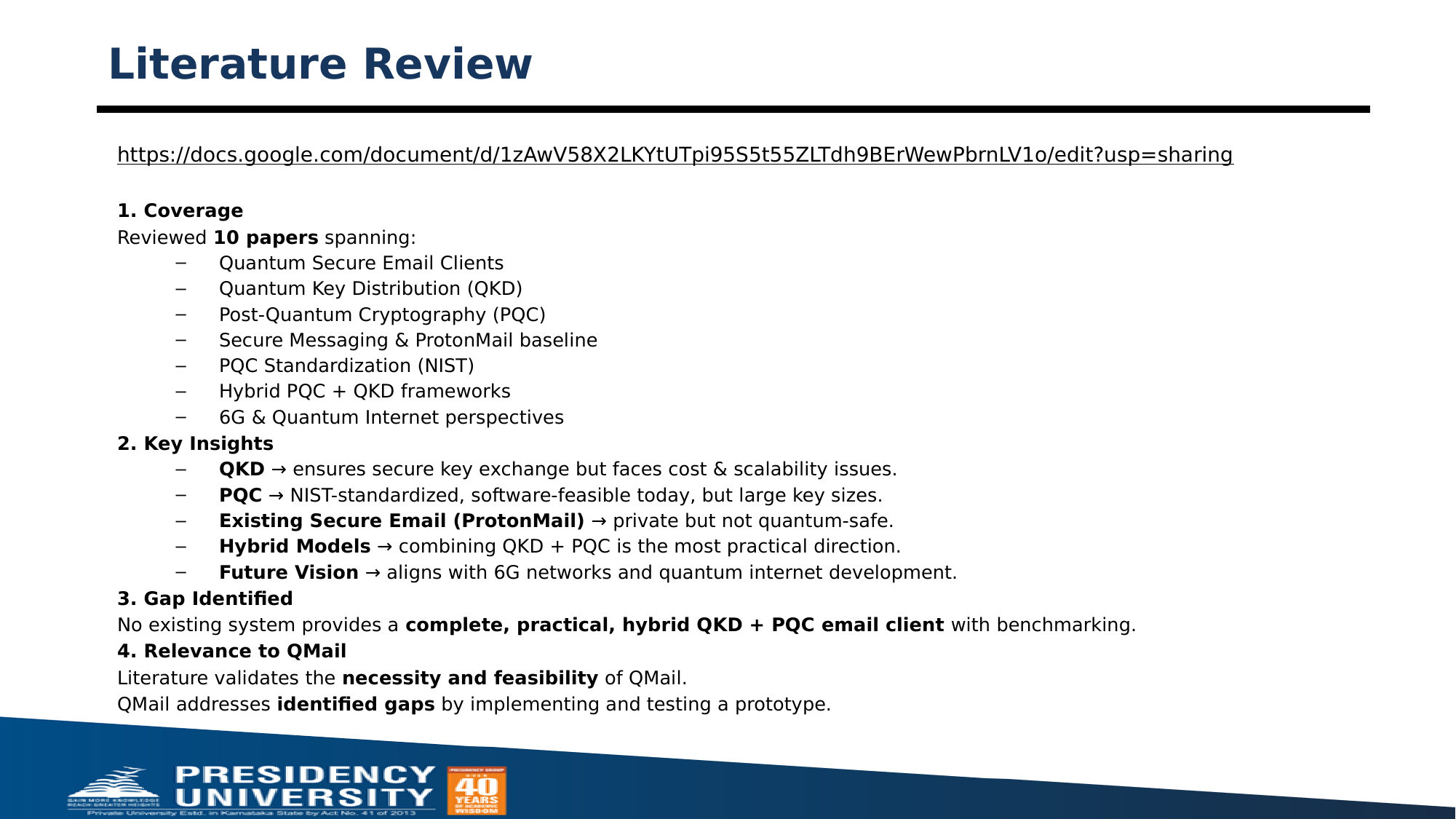

# Literature Review
https://docs.google.com/document/d/1zAwV58X2LKYtUTpi95S5t55ZLTdh9BErWewPbrnLV1o/edit?usp=sharing

1. Coverage
Reviewed 10 papers spanning:
Quantum Secure Email Clients
Quantum Key Distribution (QKD)
Post-Quantum Cryptography (PQC)
Secure Messaging & ProtonMail baseline
PQC Standardization (NIST)
Hybrid PQC + QKD frameworks
6G & Quantum Internet perspectives
2. Key Insights
QKD → ensures secure key exchange but faces cost & scalability issues.
PQC → NIST-standardized, software-feasible today, but large key sizes.
Existing Secure Email (ProtonMail) → private but not quantum-safe.
Hybrid Models → combining QKD + PQC is the most practical direction.
Future Vision → aligns with 6G networks and quantum internet development.
3. Gap Identified
No existing system provides a complete, practical, hybrid QKD + PQC email client with benchmarking.
4. Relevance to QMail
Literature validates the necessity and feasibility of QMail.
QMail addresses identified gaps by implementing and testing a prototype.